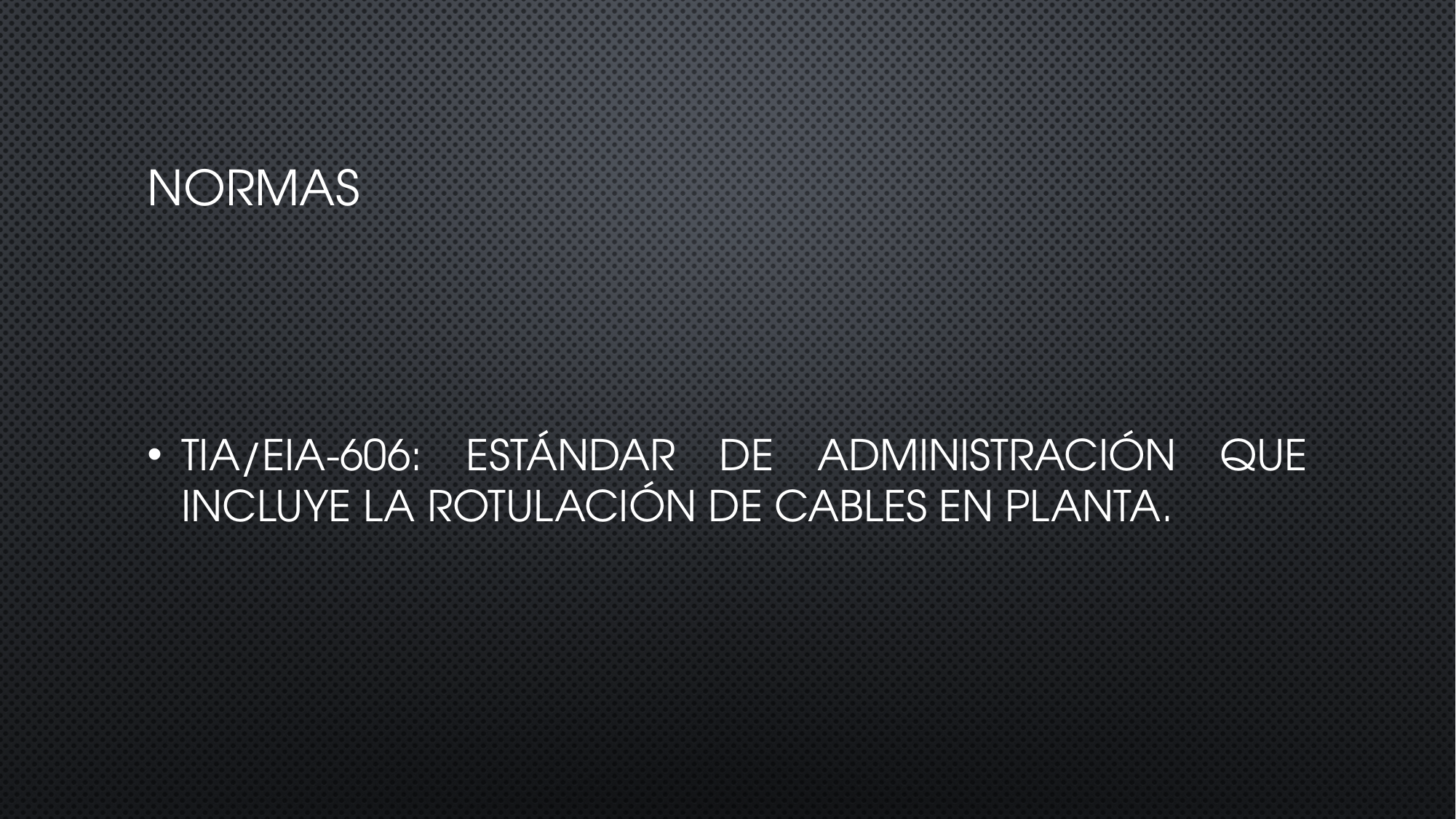

# NORMAS
TIA/EIA-606: Estándar de administración que incluye la rotulación de cables en planta.